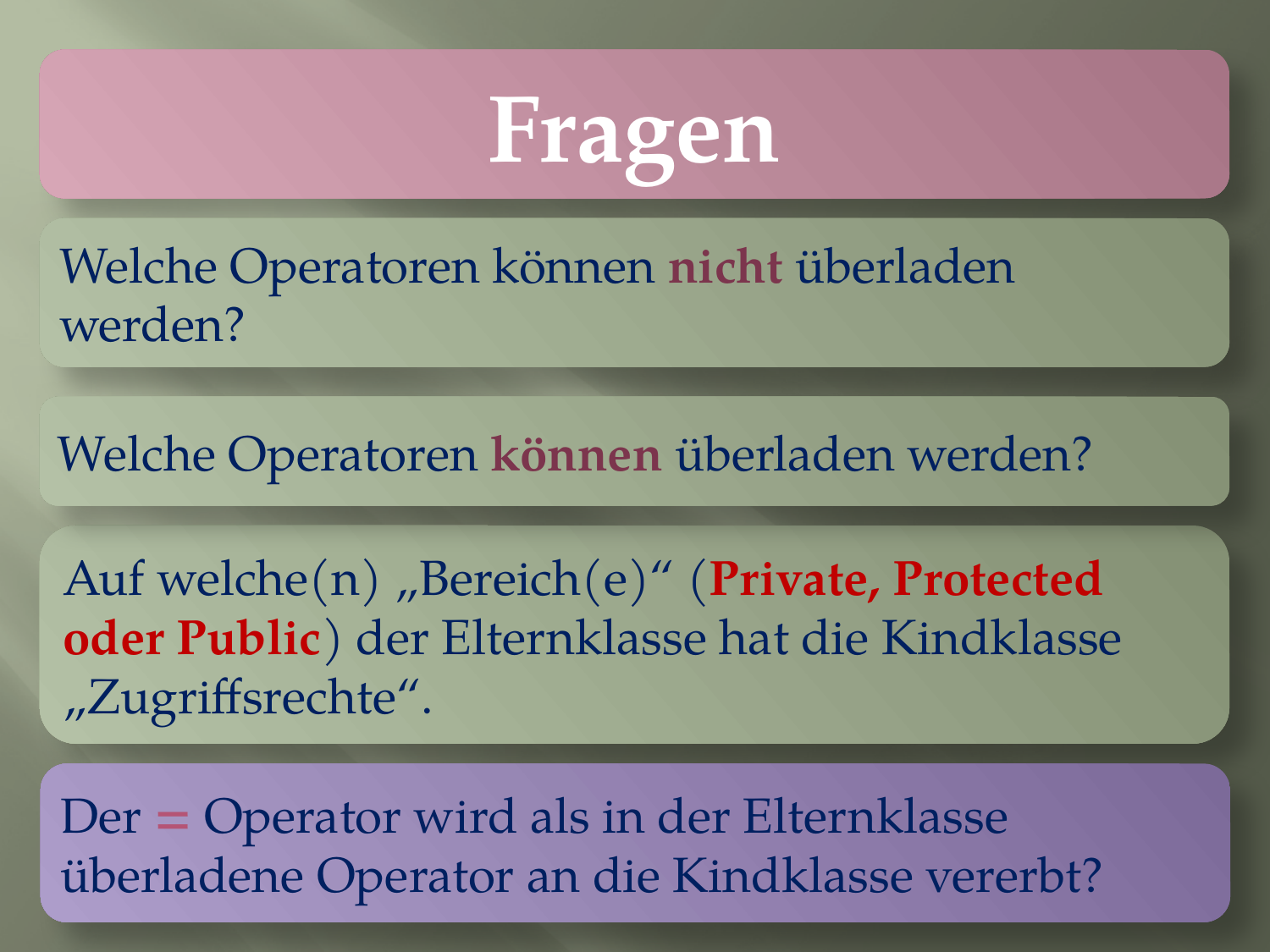

Fragen
Welche Operatoren können nicht überladen werden?
Welche Operatoren können überladen werden?
Auf welche(n) „Bereich(e)“ (Private, Protected oder Public) der Elternklasse hat die Kindklasse „Zugriffsrechte“.
Der = Operator wird als in der Elternklasse überladene Operator an die Kindklasse vererbt?